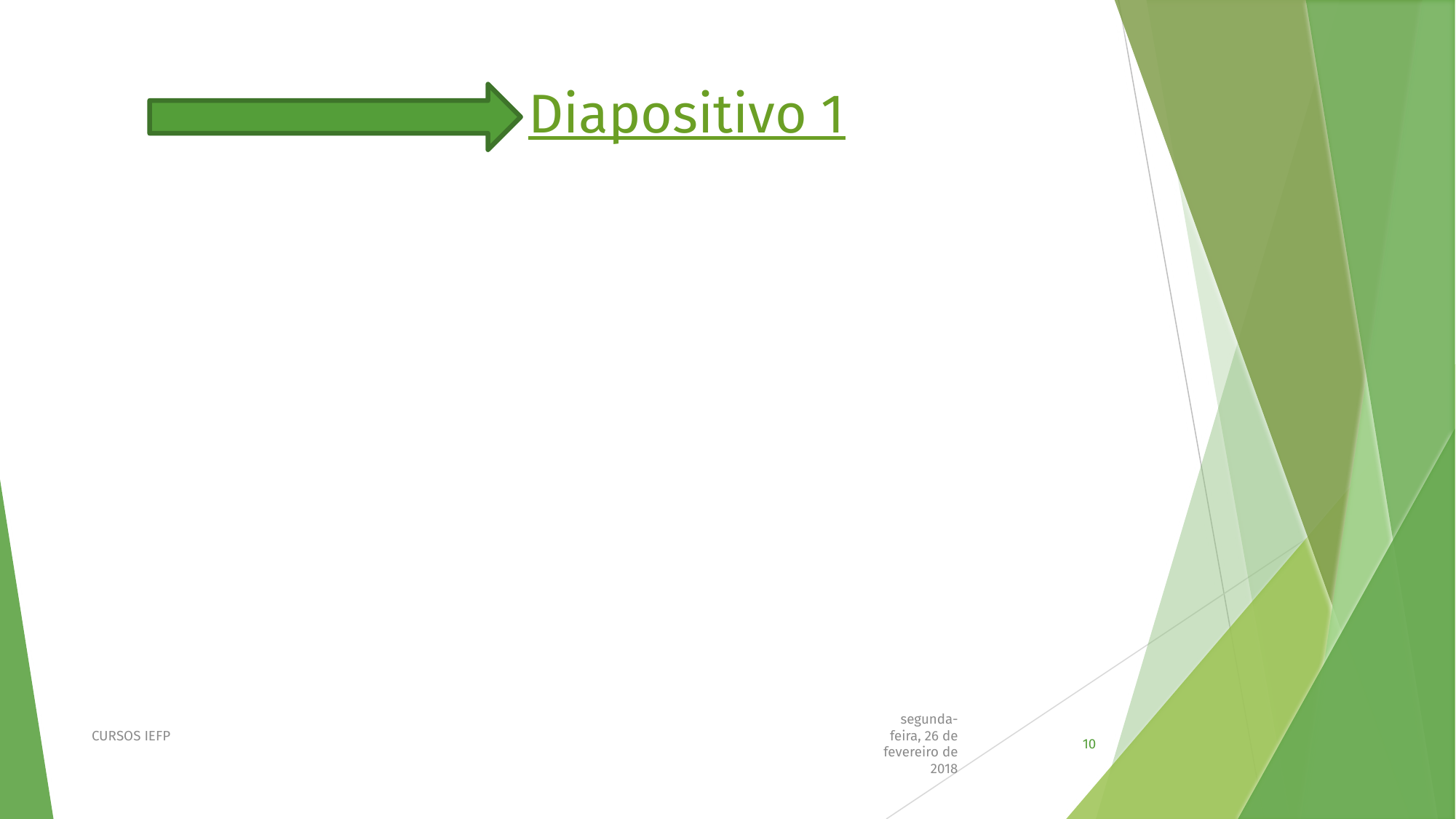

# Diapositivo 1

CURSOS IEFP

segunda-feira, 26 de fevereiro de 2018
10